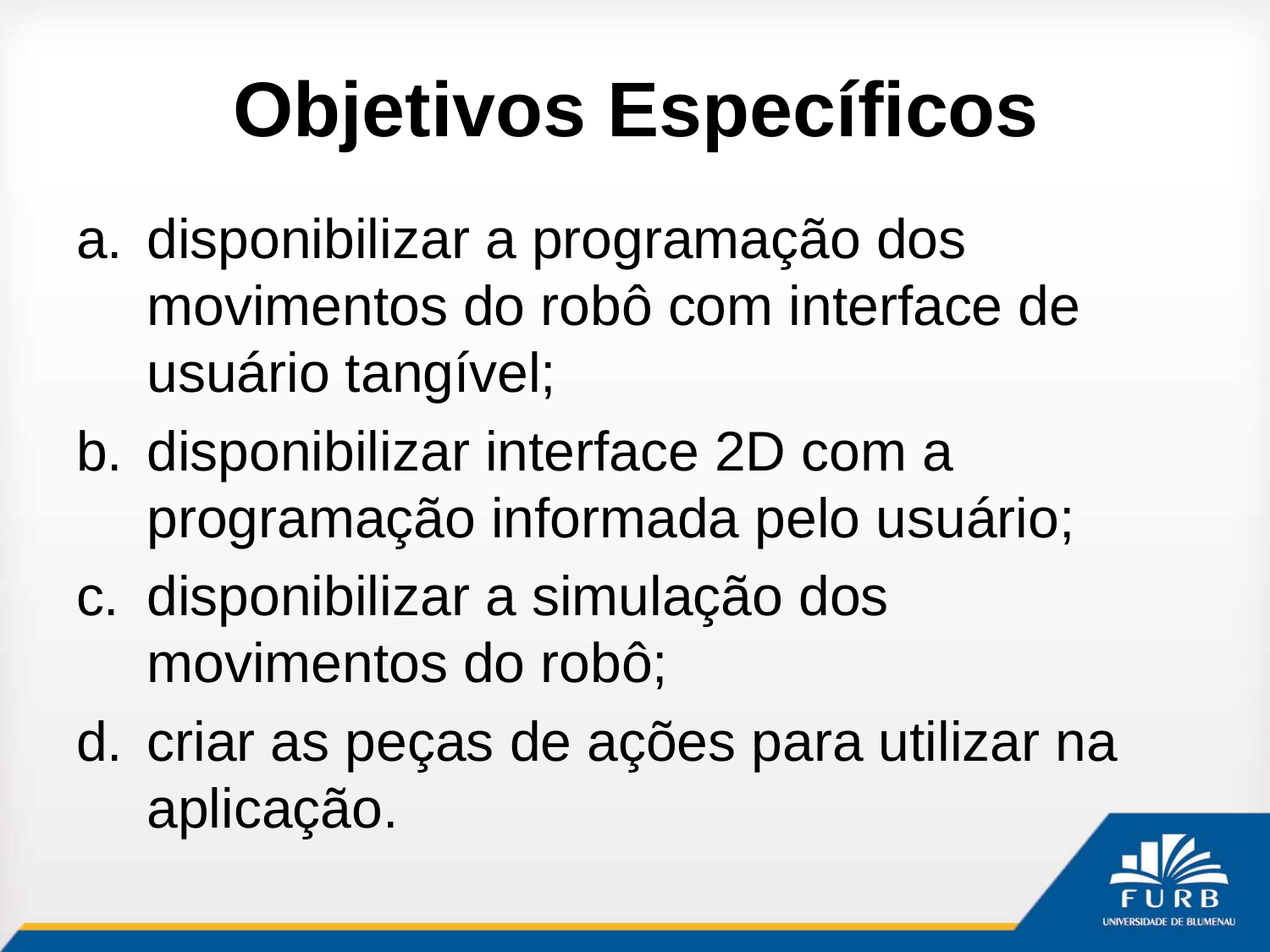

# Objetivos Específicos
disponibilizar a programação dos movimentos do robô com interface de usuário tangível;
disponibilizar interface 2D com a programação informada pelo usuário;
disponibilizar a simulação dos movimentos do robô;
criar as peças de ações para utilizar na aplicação.